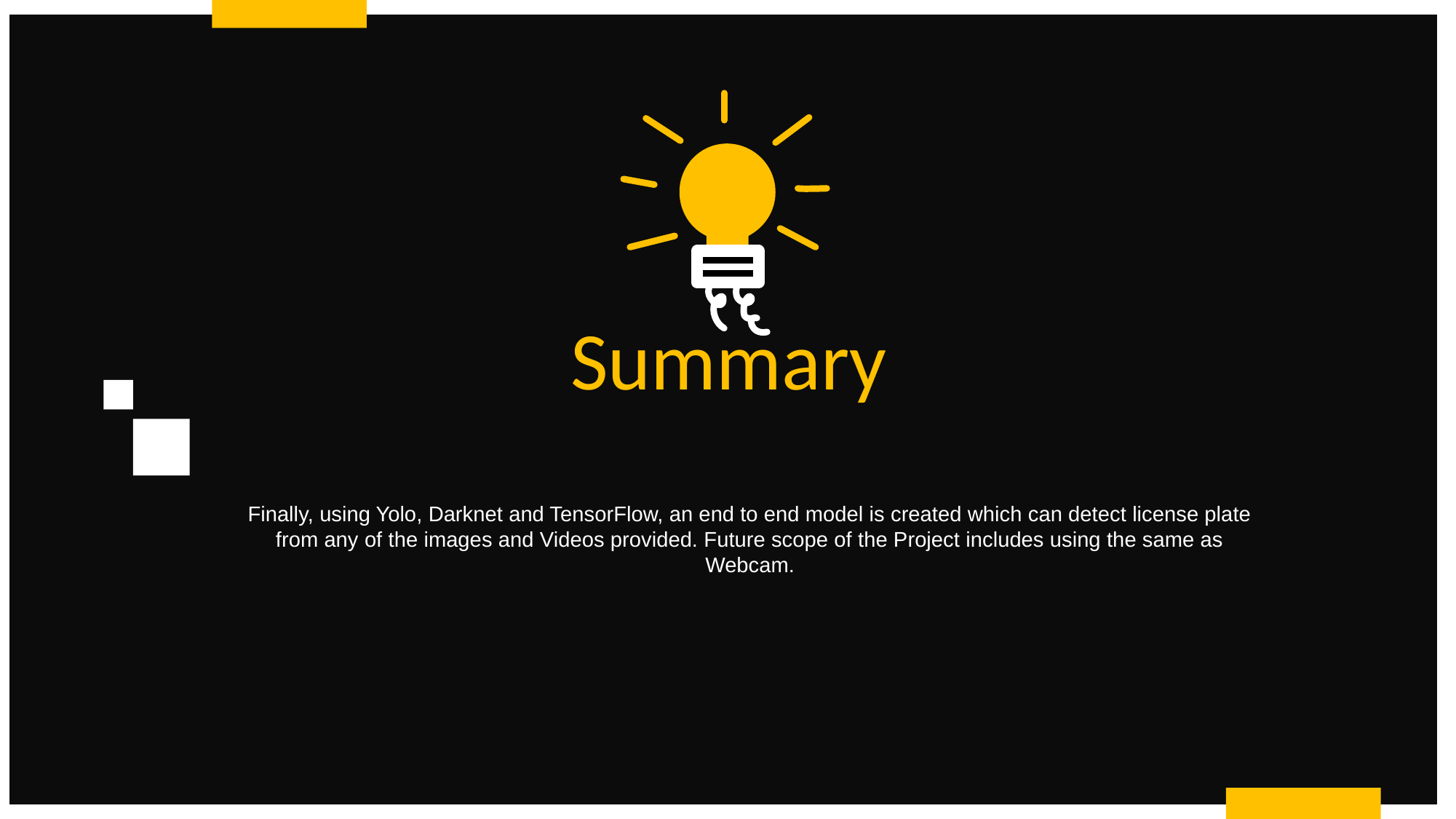

Summary

Finally, using Yolo, Darknet and TensorFlow, an end to end model is created which can detect license plate from any of the images and Videos provided. Future scope of the Project includes using the same as Webcam.